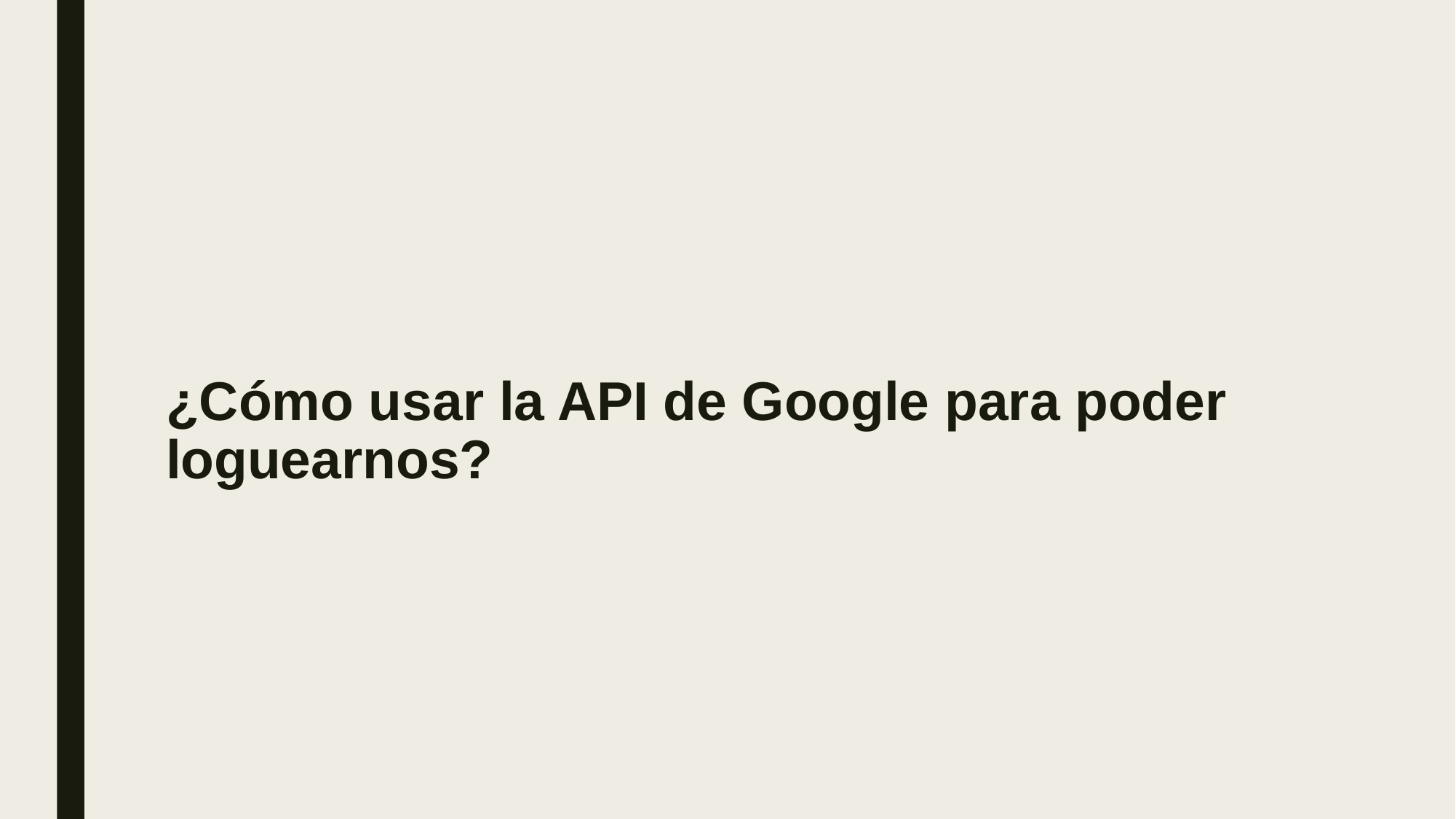

# ¿Cómo usar la API de Google para poder loguearnos?